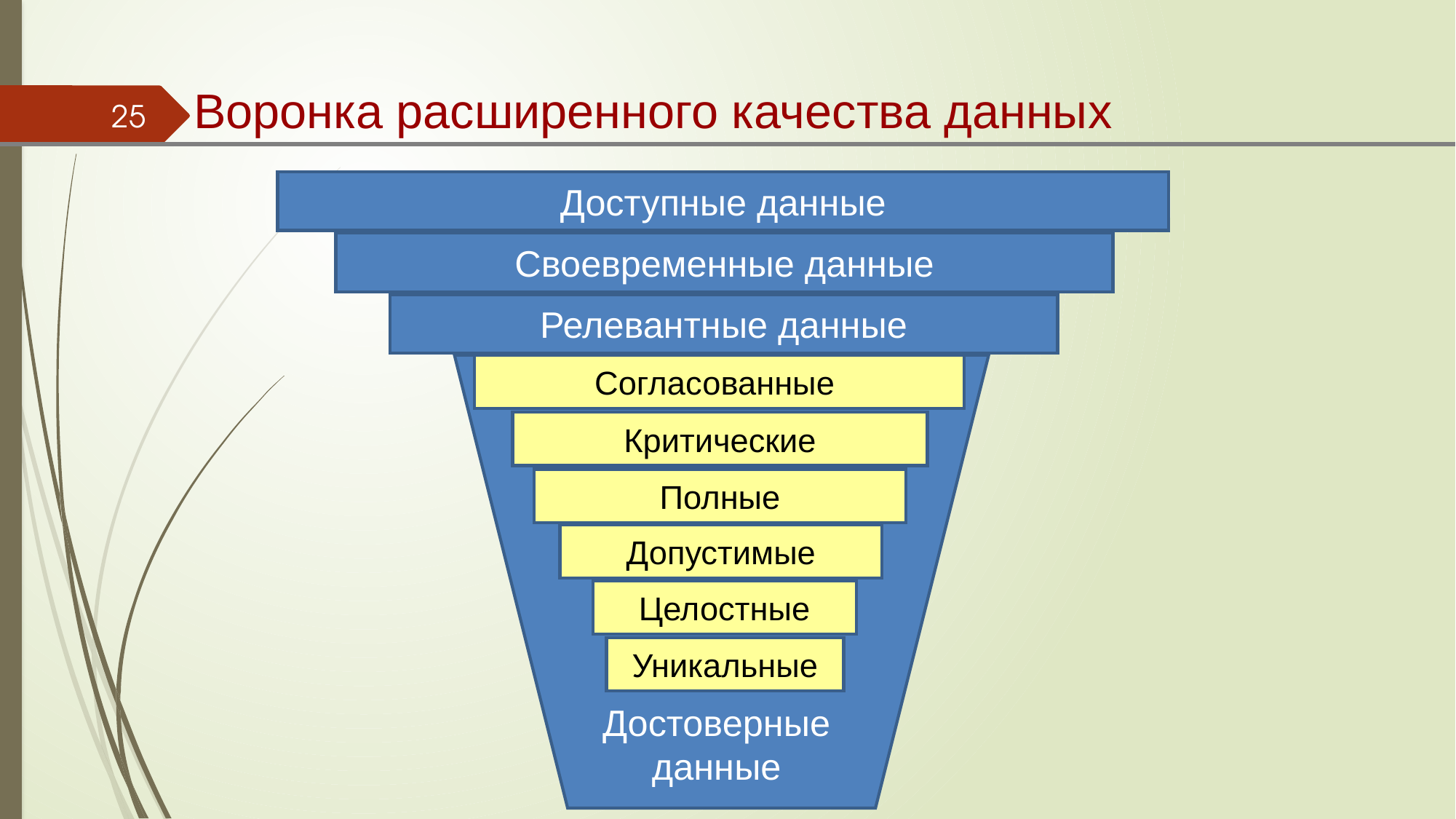

# Воронка расширенного качества данных
25
Доступные данные
Своевременные данные
Релевантные данные

Согласованные
Критические
Полные
Допустимые
Целостные
Уникальные
Достоверные данные